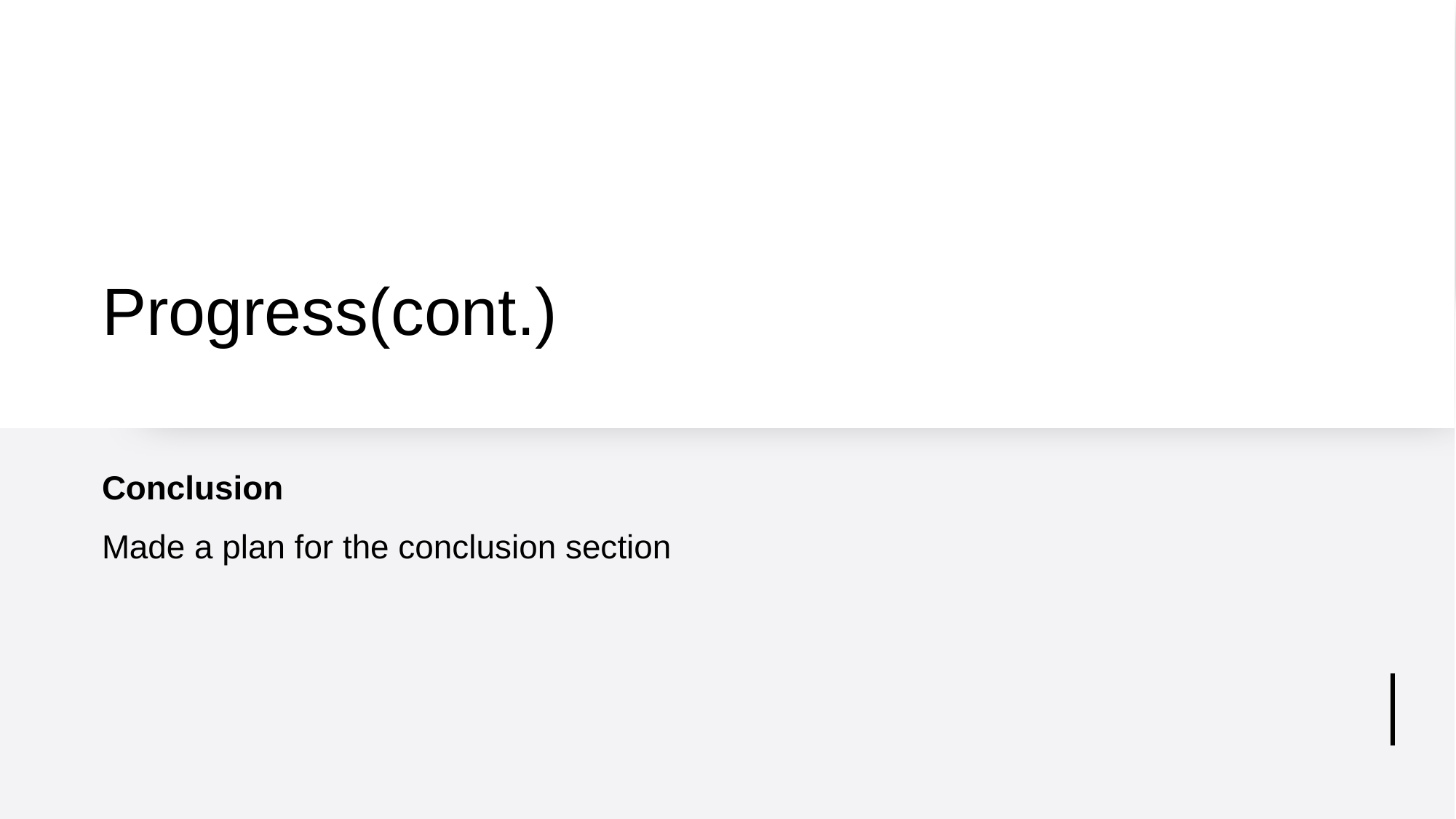

# Progress(cont.)
Conclusion
Made a plan for the conclusion section